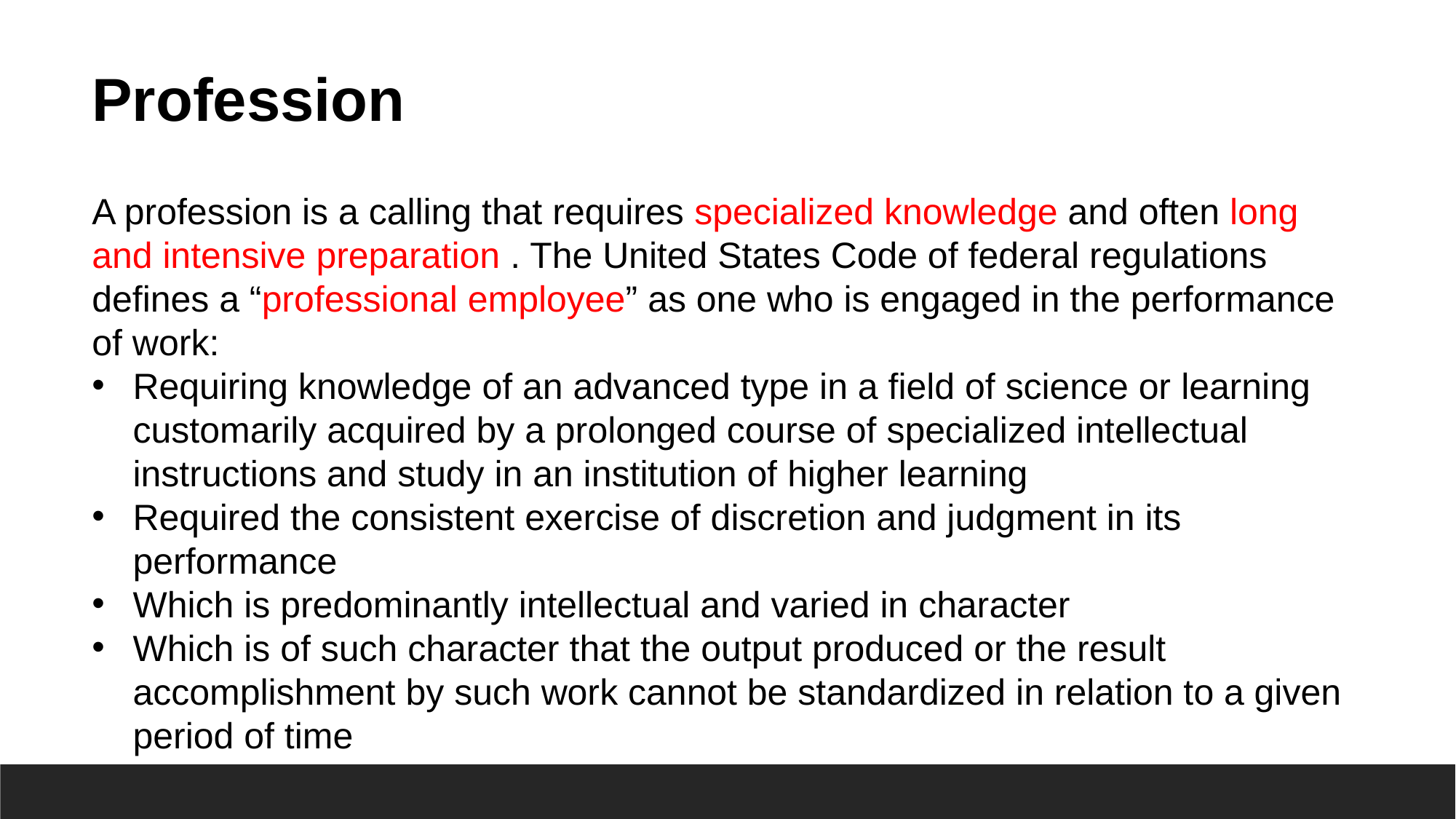

Profession
A profession is a calling that requires specialized knowledge and often long and intensive preparation . The United States Code of federal regulations defines a “professional employee” as one who is engaged in the performance of work:
Requiring knowledge of an advanced type in a field of science or learning customarily acquired by a prolonged course of specialized intellectual instructions and study in an institution of higher learning
Required the consistent exercise of discretion and judgment in its performance
Which is predominantly intellectual and varied in character
Which is of such character that the output produced or the result accomplishment by such work cannot be standardized in relation to a given period of time